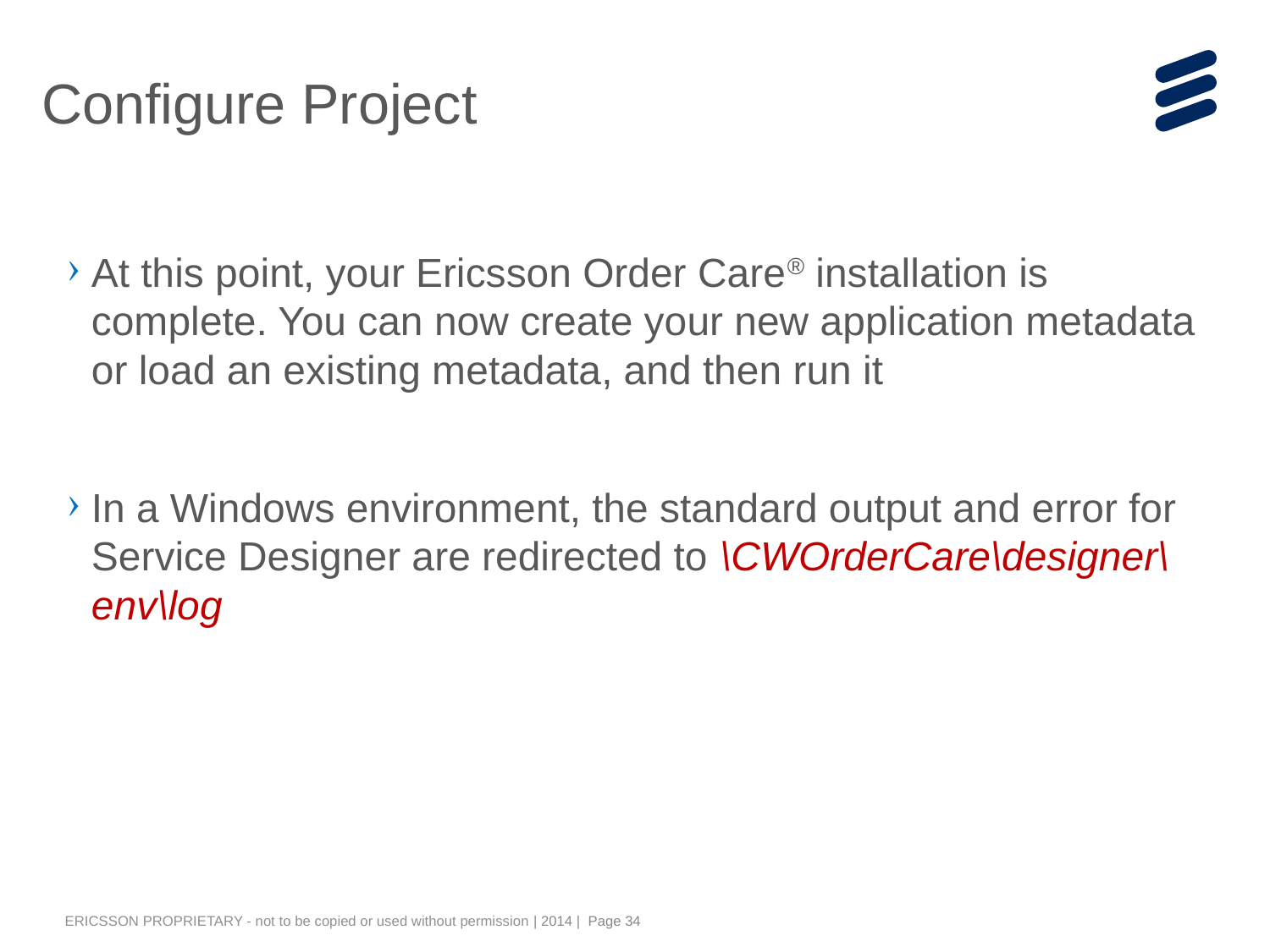

# Configure Project

At this point, your Ericsson Order Care® installation is complete. You can now create your new application metadata or load an existing metadata, and then run it

In a Windows environment, the standard output and error for Service Designer are redirected to \CWOrderCare\designer\env\log